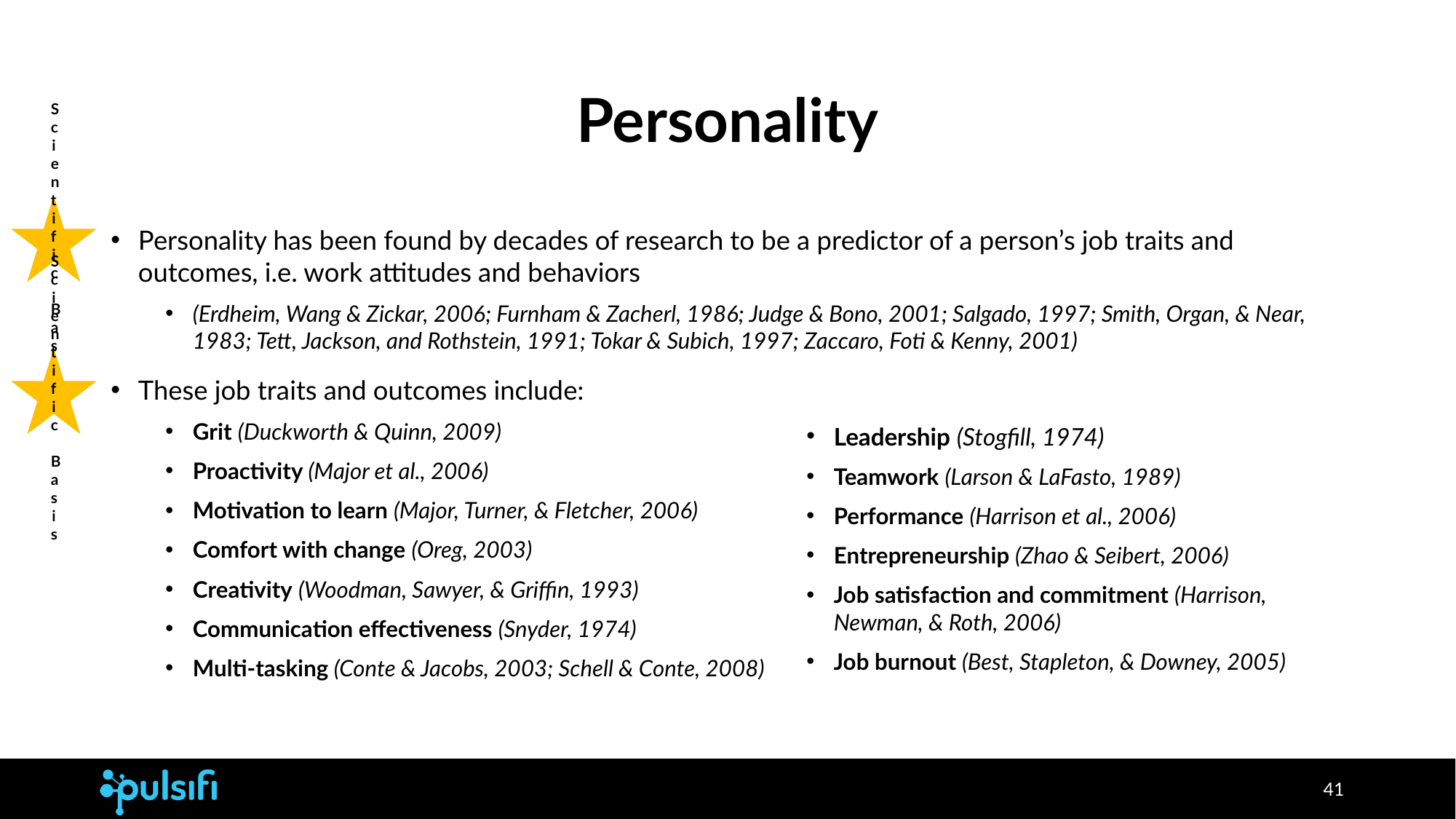

# Personality
Scientific
Basis
Personality has been found by decades of research to be a predictor of a person’s job traits and outcomes, i.e. work attitudes and behaviors
(Erdheim, Wang & Zickar, 2006; Furnham & Zacherl, 1986; Judge & Bono, 2001; Salgado, 1997; Smith, Organ, & Near, 1983; Tett, Jackson, and Rothstein, 1991; Tokar & Subich, 1997; Zaccaro, Foti & Kenny, 2001)
These job traits and outcomes include:
Grit (Duckworth & Quinn, 2009)
Proactivity (Major et al., 2006)
Motivation to learn (Major, Turner, & Fletcher, 2006)
Comfort with change (Oreg, 2003)
Creativity (Woodman, Sawyer, & Griffin, 1993)
Communication effectiveness (Snyder, 1974)
Multi-tasking (Conte & Jacobs, 2003; Schell & Conte, 2008)
Scientific
Basis
Leadership (Stogfill, 1974)
Teamwork (Larson & LaFasto, 1989)
Performance (Harrison et al., 2006)
Entrepreneurship (Zhao & Seibert, 2006)
Job satisfaction and commitment (Harrison, Newman, & Roth, 2006)
Job burnout (Best, Stapleton, & Downey, 2005)

41